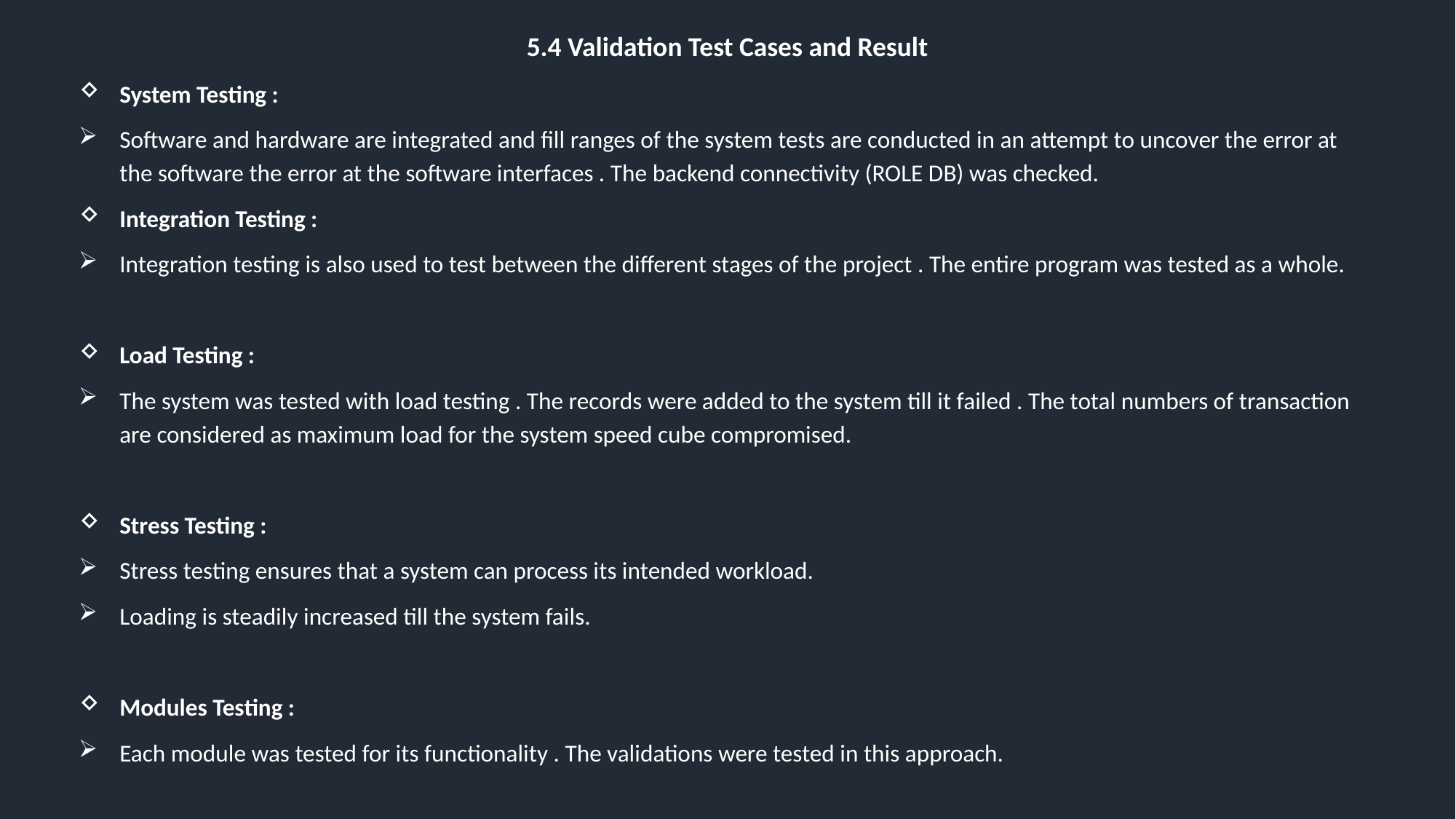

5.4 Validation Test Cases and Result
System Testing :
Software and hardware are integrated and fill ranges of the system tests are conducted in an attempt to uncover the error at the software the error at the software interfaces . The backend connectivity (ROLE DB) was checked.
Integration Testing :
Integration testing is also used to test between the different stages of the project . The entire program was tested as a whole.

Load Testing :
The system was tested with load testing . The records were added to the system till it failed . The total numbers of transaction are considered as maximum load for the system speed cube compromised.

Stress Testing :
Stress testing ensures that a system can process its intended workload.
Loading is steadily increased till the system fails.

Modules Testing :
Each module was tested for its functionality . The validations were tested in this approach.